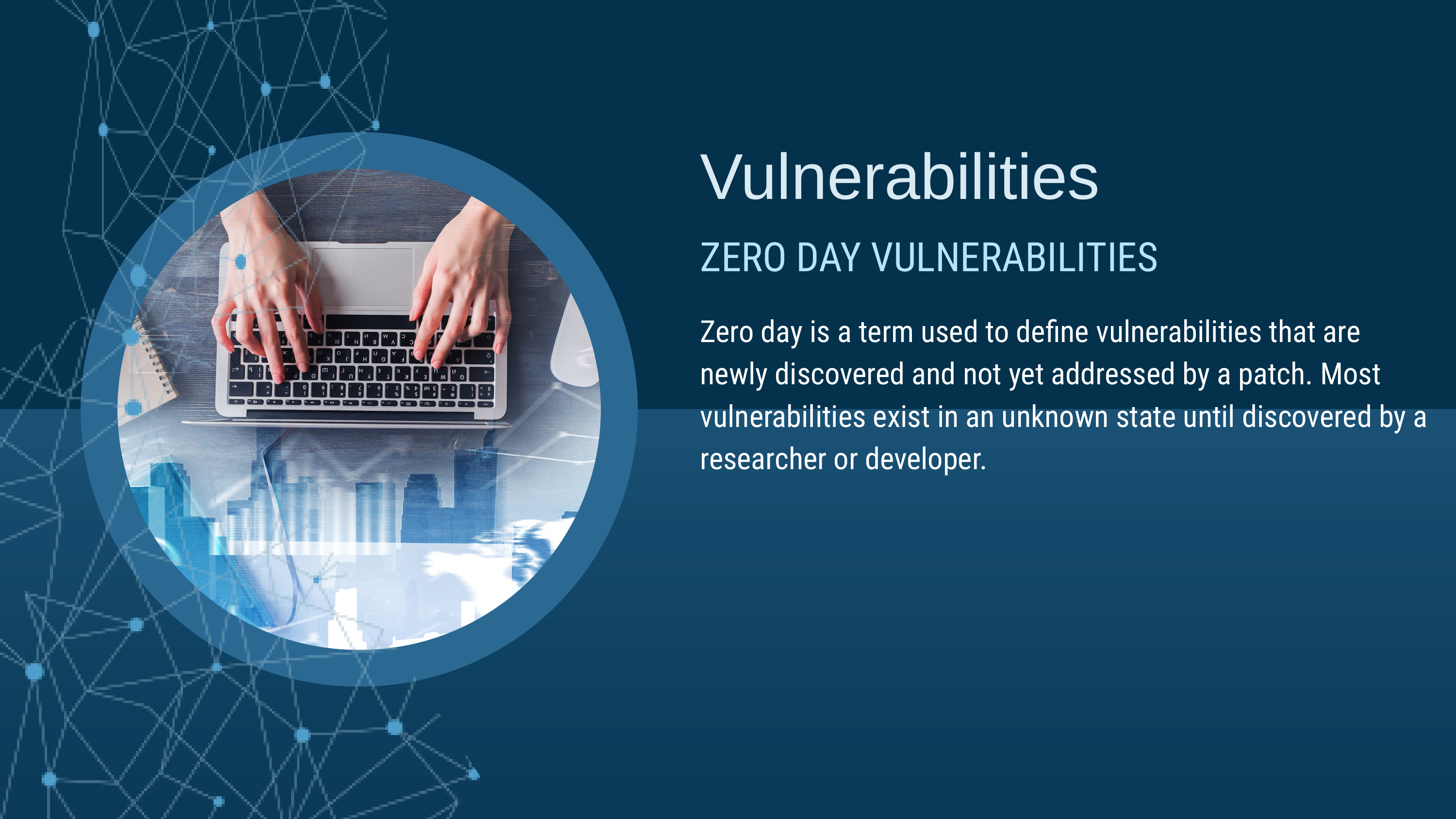

Vulnerabilities

ZERO DAY VULNERABILITIES
Zero day is a term used to define vulnerabilities that are newly discovered and not yet addressed by a patch. Most vulnerabilities exist in an unknown state until discovered by a researcher or developer.